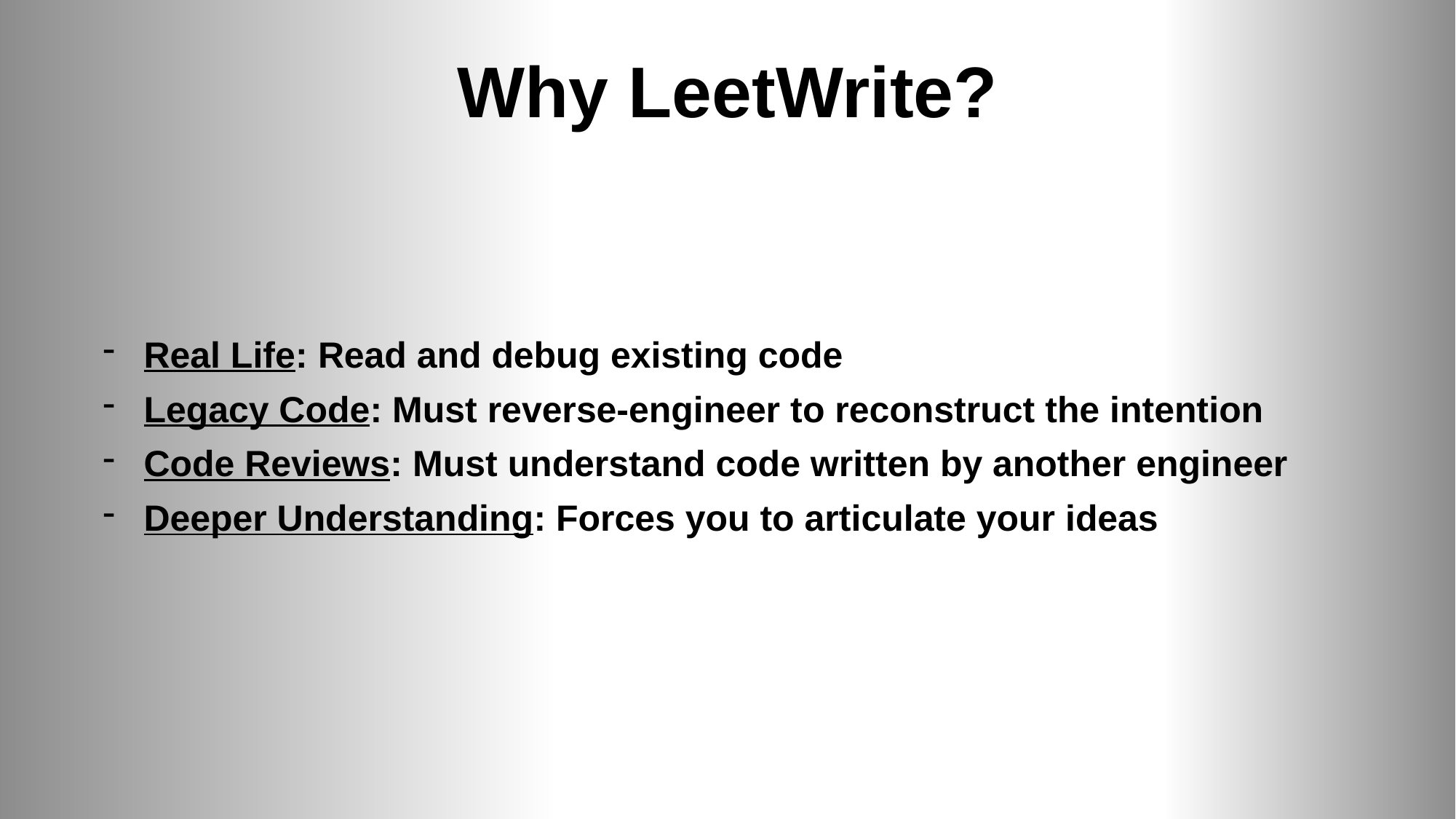

# Why LeetWrite?
Real Life: Read and debug existing code
Legacy Code: Must reverse-engineer to reconstruct the intention
Code Reviews: Must understand code written by another engineer
Deeper Understanding: Forces you to articulate your ideas